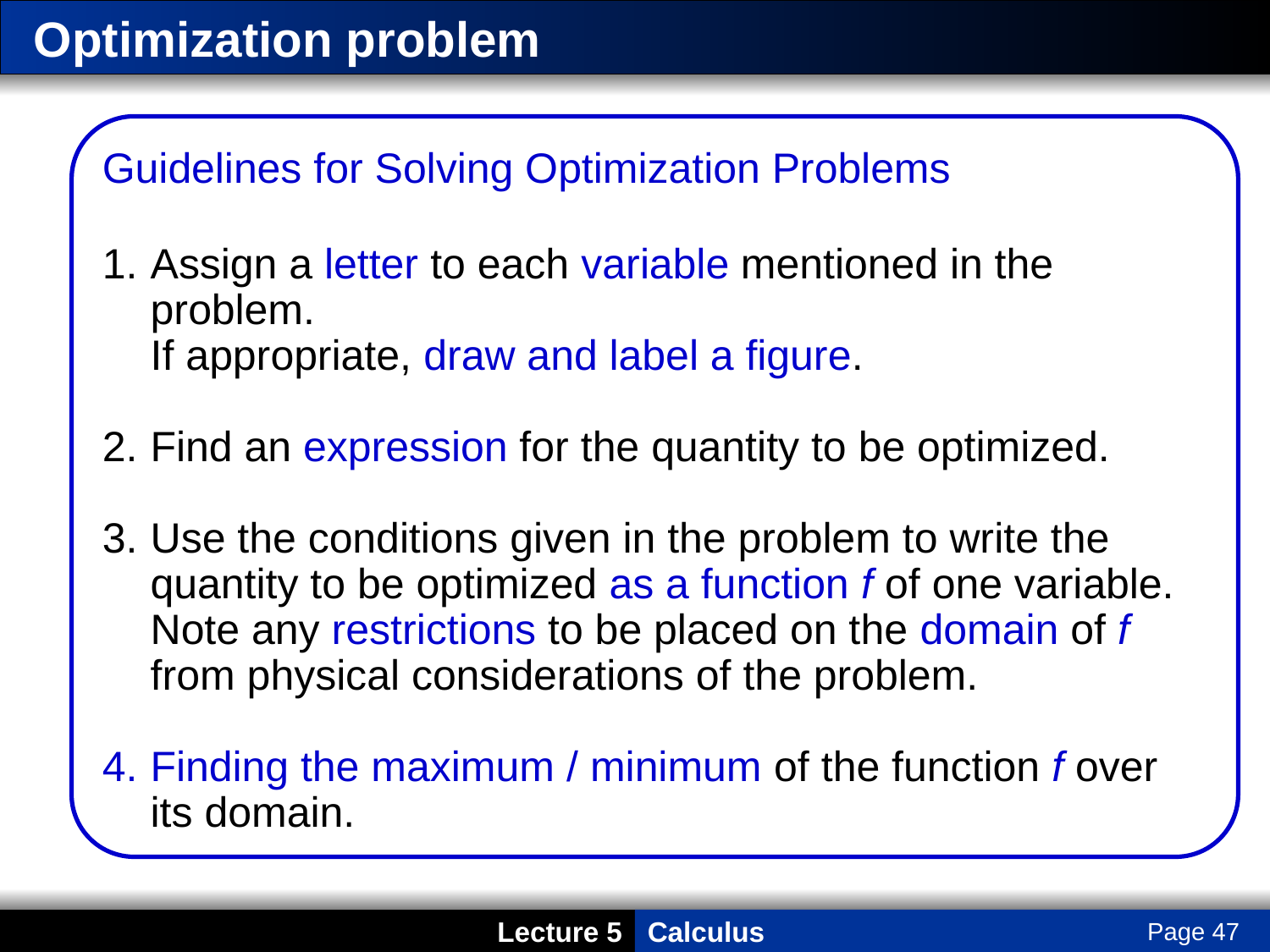

# Optimization problem
Guidelines for Solving Optimization Problems
Assign a letter to each variable mentioned in the problem.
If appropriate, draw and label a figure.
Find an expression for the quantity to be optimized.
Use the conditions given in the problem to write the quantity to be optimized as a function f of one variable.
Note any restrictions to be placed on the domain of f from physical considerations of the problem.
Finding the maximum / minimum of the function f over its domain.
Page 47